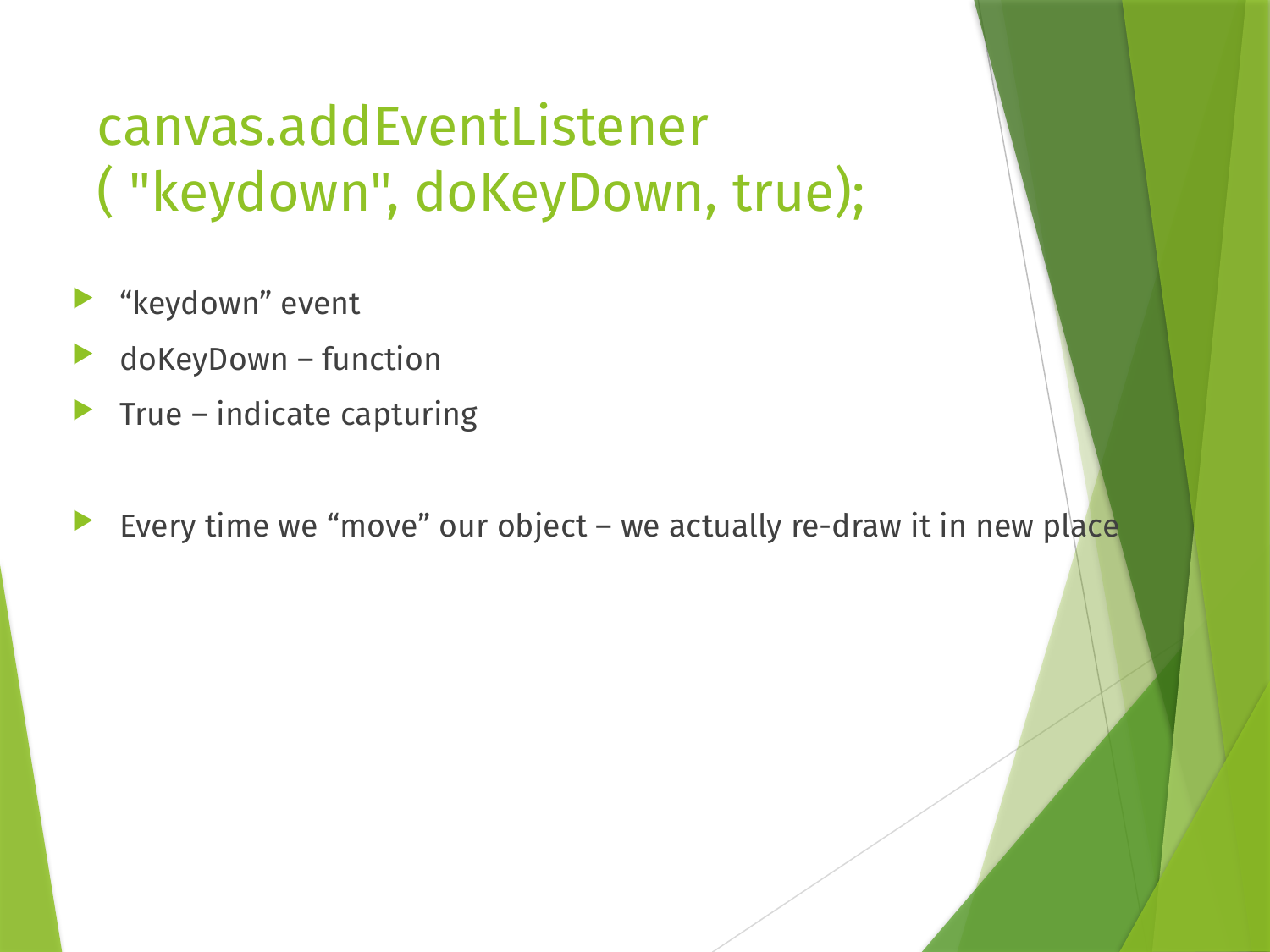

# canvas.addEventListener ( "keydown", doKeyDown, true);
“keydown” event
doKeyDown – function
True – indicate capturing

Every time we “move” our object – we actually re-draw it in new place